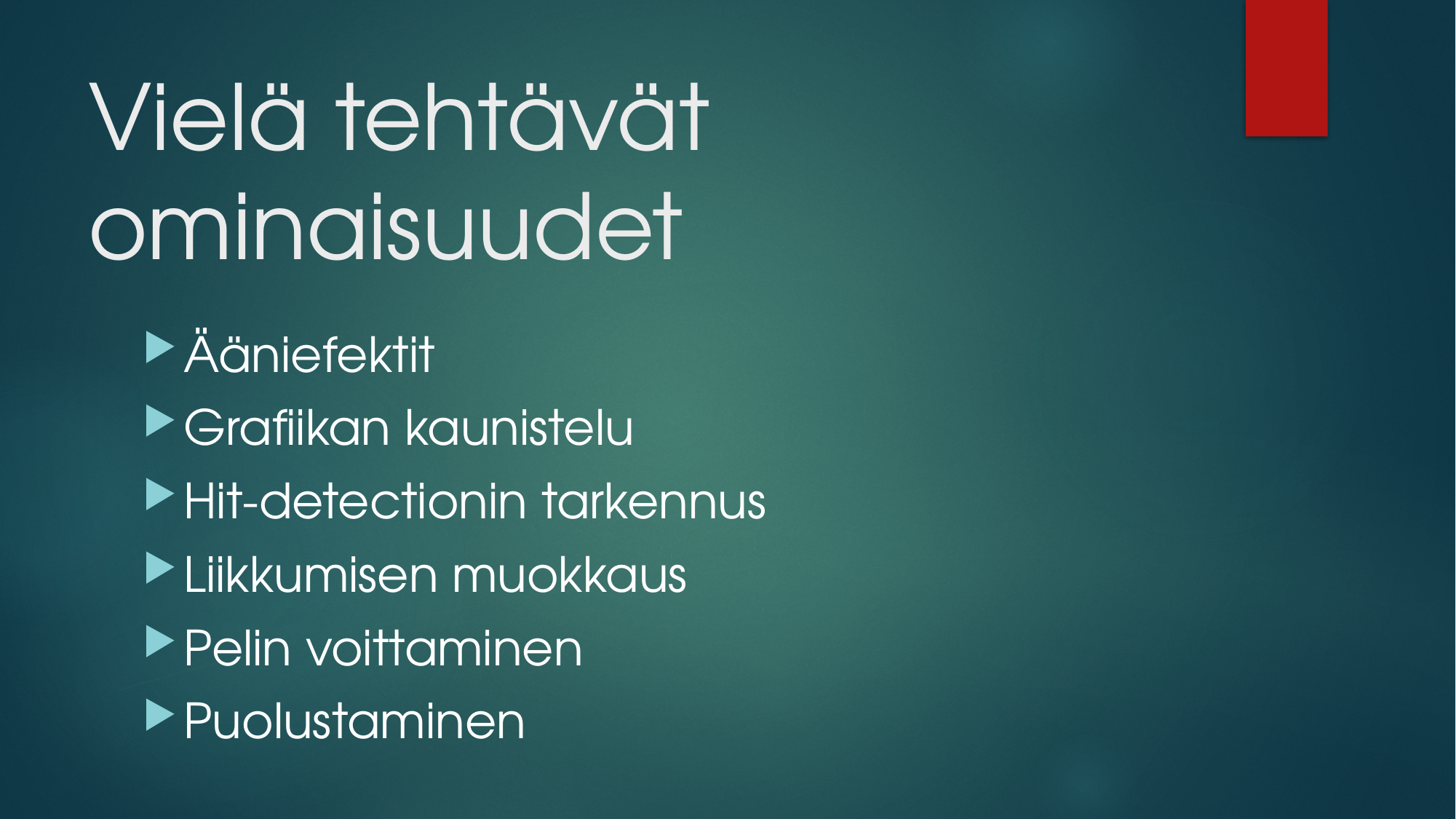

# Vielä tehtävät ominaisuudet
Ääniefektit
Grafiikan kaunistelu
Hit-detectionin tarkennus
Liikkumisen muokkaus
Pelin voittaminen
Puolustaminen